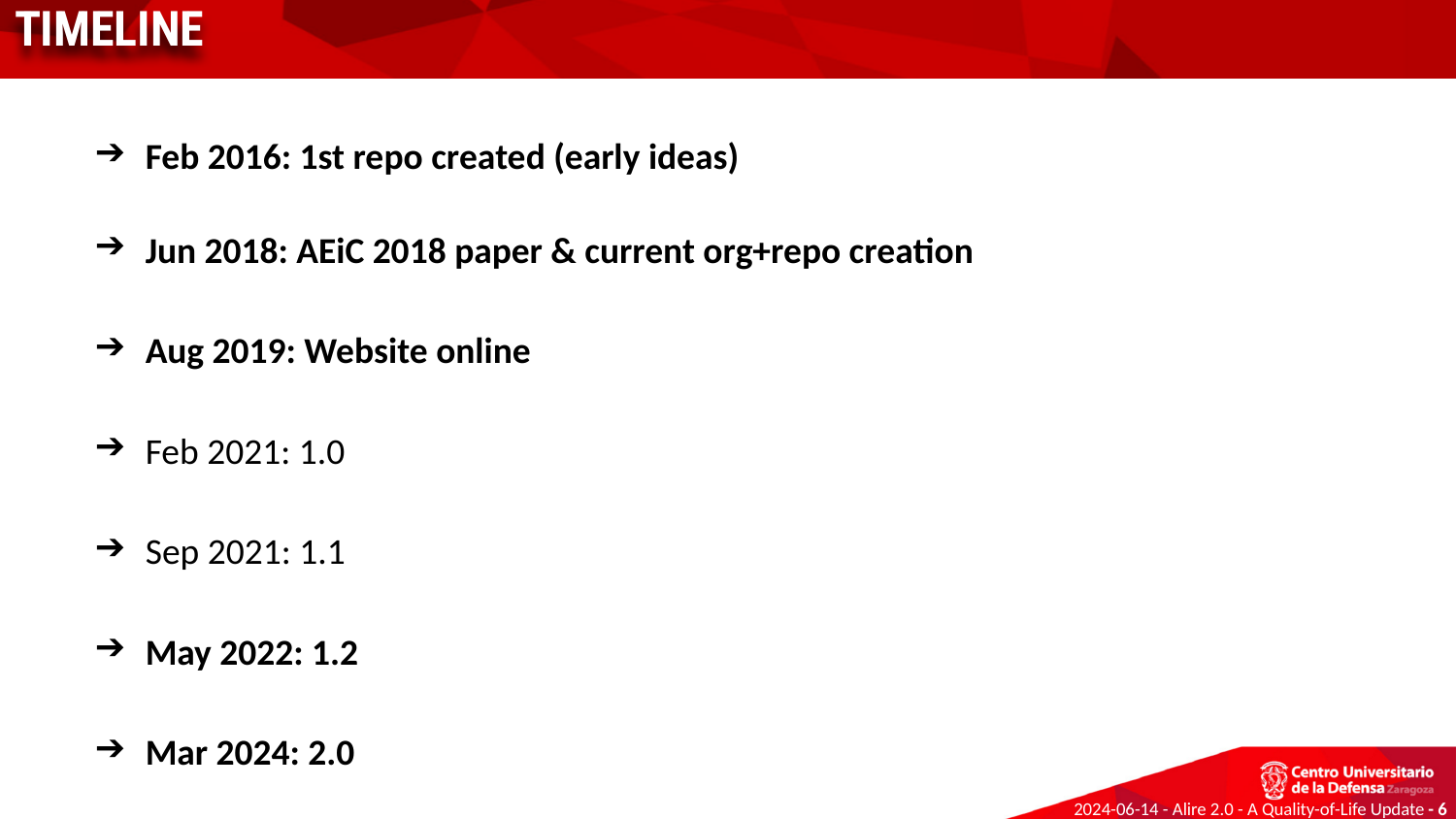

TIMELINE
Feb 2016: 1st repo created (early ideas)
Jun 2018: AEiC 2018 paper & current org+repo creation
Aug 2019: Website online
Feb 2021: 1.0
Sep 2021: 1.1
May 2022: 1.2
Mar 2024: 2.0